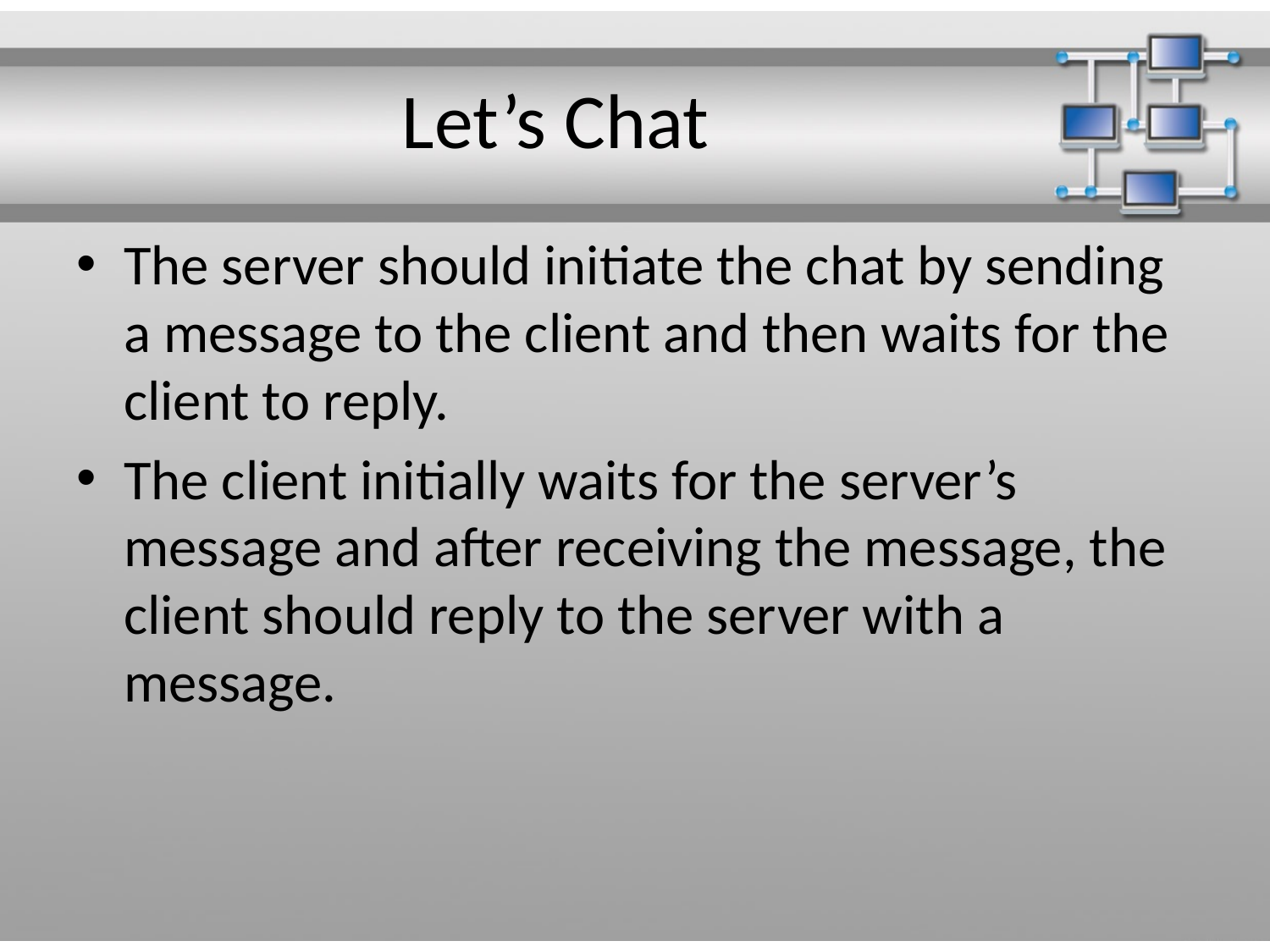

# Let’s Chat
The server should initiate the chat by sending a message to the client and then waits for the client to reply.
The client initially waits for the server’s message and after receiving the message, the client should reply to the server with a message.